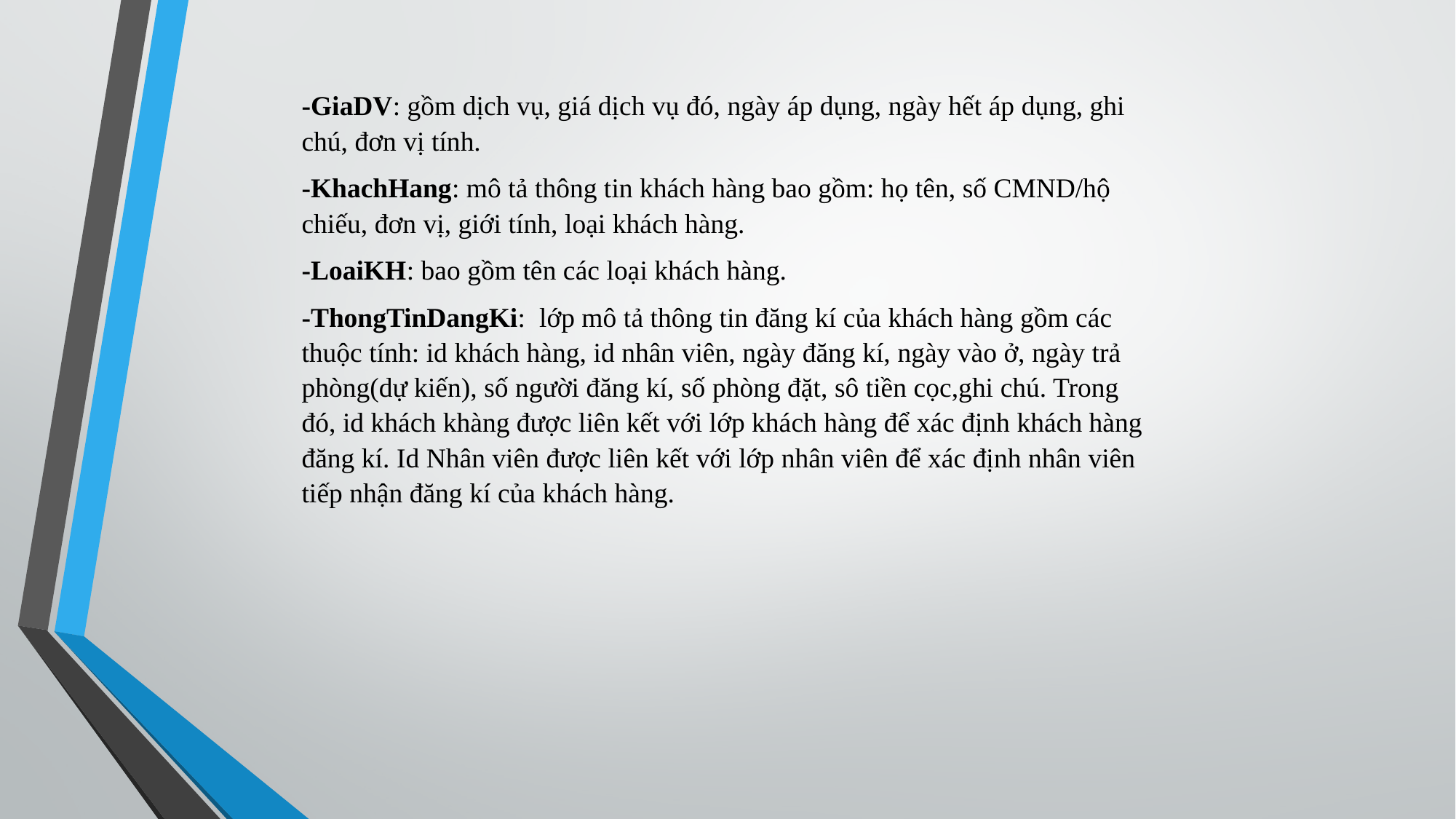

-GiaDV: gồm dịch vụ, giá dịch vụ đó, ngày áp dụng, ngày hết áp dụng, ghi chú, đơn vị tính.
-KhachHang: mô tả thông tin khách hàng bao gồm: họ tên, số CMND/hộ chiếu, đơn vị, giới tính, loại khách hàng.
-LoaiKH: bao gồm tên các loại khách hàng.
-ThongTinDangKi:  lớp mô tả thông tin đăng kí của khách hàng gồm các thuộc tính: id khách hàng, id nhân viên, ngày đăng kí, ngày vào ở, ngày trả phòng(dự kiến), số người đăng kí, số phòng đặt, sô tiền cọc,ghi chú. Trong đó, id khách khàng được liên kết với lớp khách hàng để xác định khách hàng đăng kí. Id Nhân viên được liên kết với lớp nhân viên để xác định nhân viên tiếp nhận đăng kí của khách hàng.